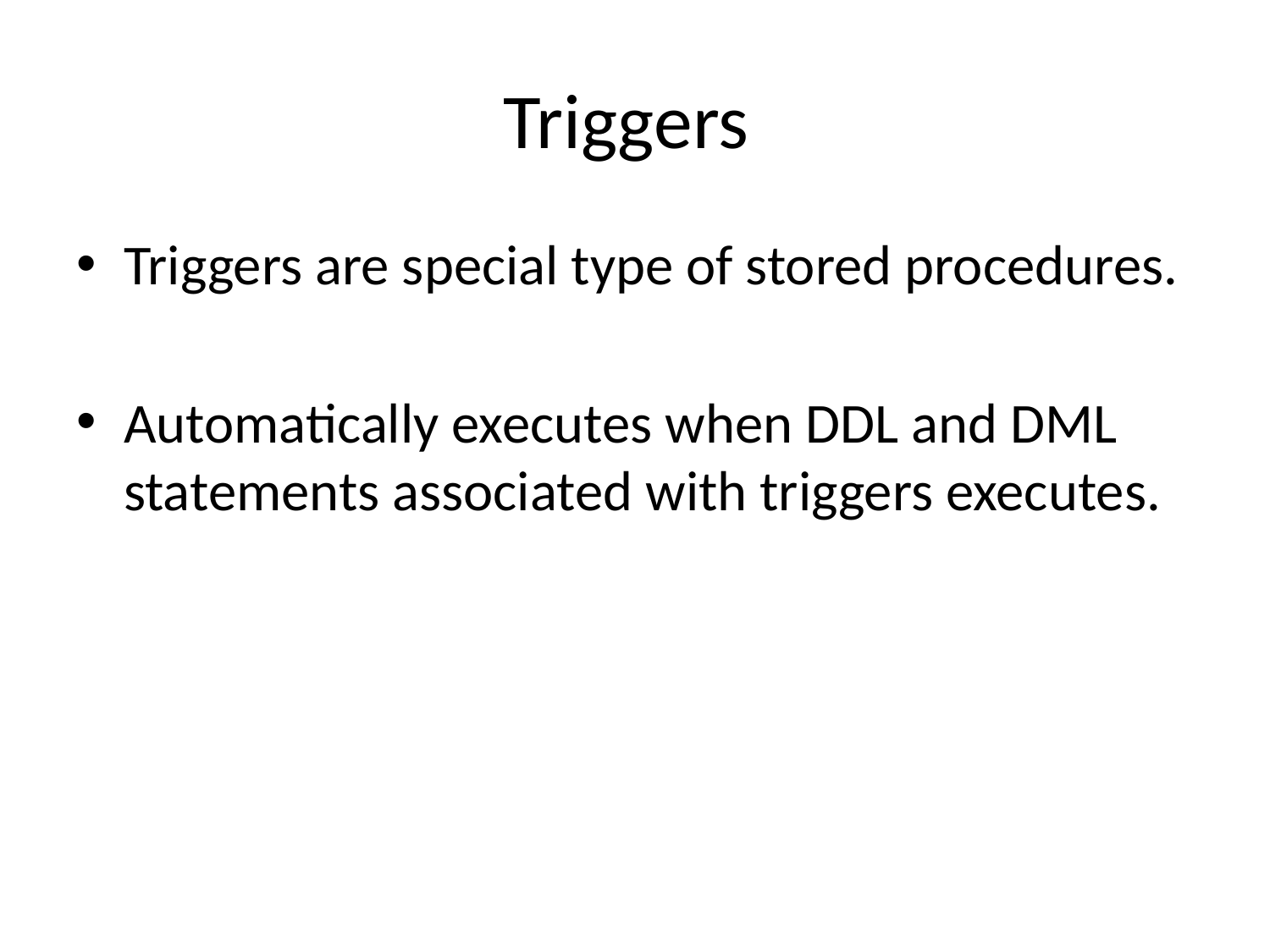

# Triggers
Triggers are special type of stored procedures.

Automatically executes when DDL and DML statements associated with triggers executes.